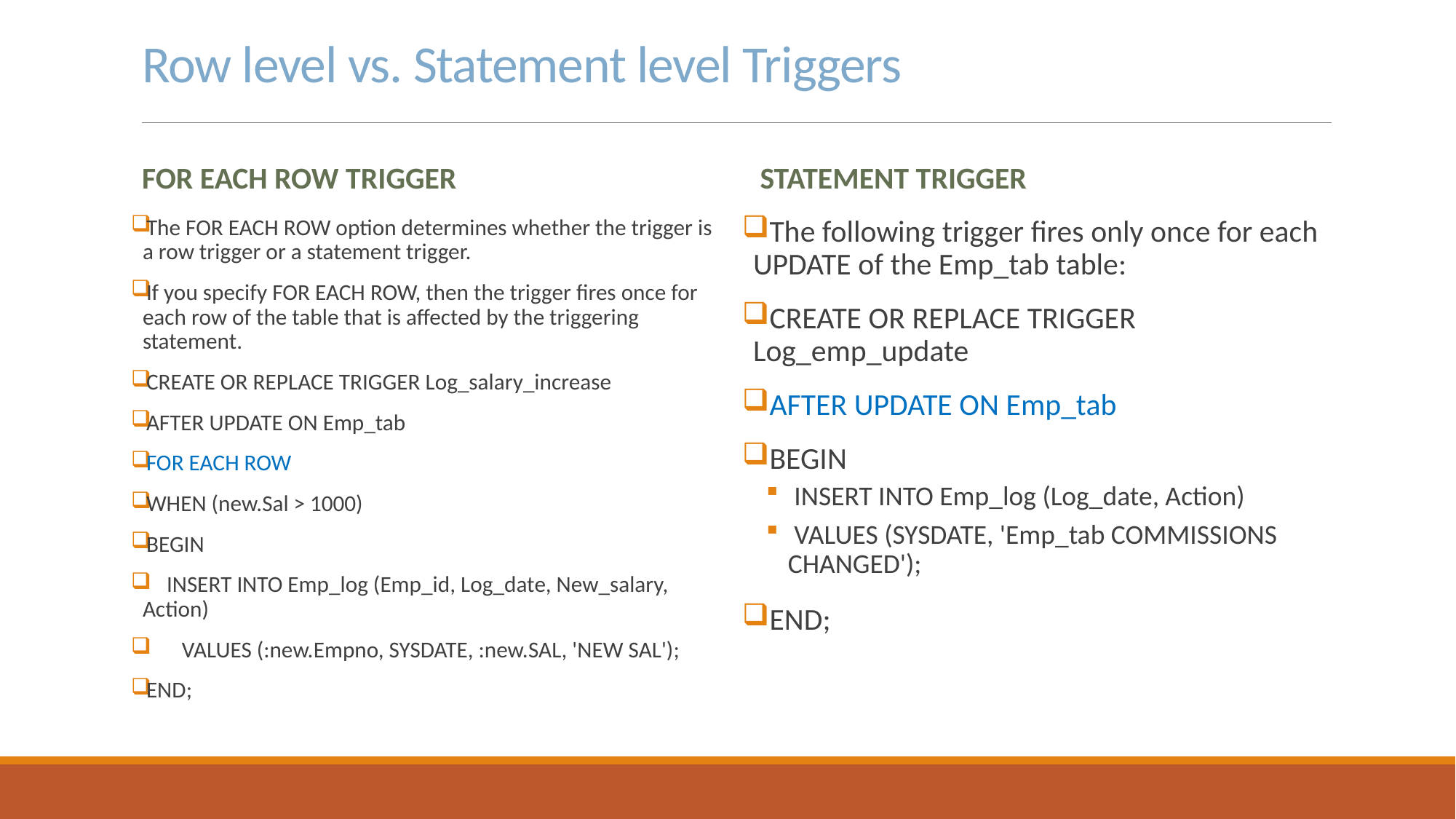

# Row level vs. Statement level Triggers
FOR EACH ROW Trigger
 statement Trigger
The FOR EACH ROW option determines whether the trigger is a row trigger or a statement trigger.
If you specify FOR EACH ROW, then the trigger fires once for each row of the table that is affected by the triggering statement.
CREATE OR REPLACE TRIGGER Log_salary_increase
AFTER UPDATE ON Emp_tab
FOR EACH ROW
WHEN (new.Sal > 1000)
BEGIN
    INSERT INTO Emp_log (Emp_id, Log_date, New_salary, Action)
       VALUES (:new.Empno, SYSDATE, :new.SAL, 'NEW SAL');
END;
The following trigger fires only once for each UPDATE of the Emp_tab table:
CREATE OR REPLACE TRIGGER Log_emp_update
AFTER UPDATE ON Emp_tab
BEGIN
 INSERT INTO Emp_log (Log_date, Action)
 VALUES (SYSDATE, 'Emp_tab COMMISSIONS CHANGED');
END;